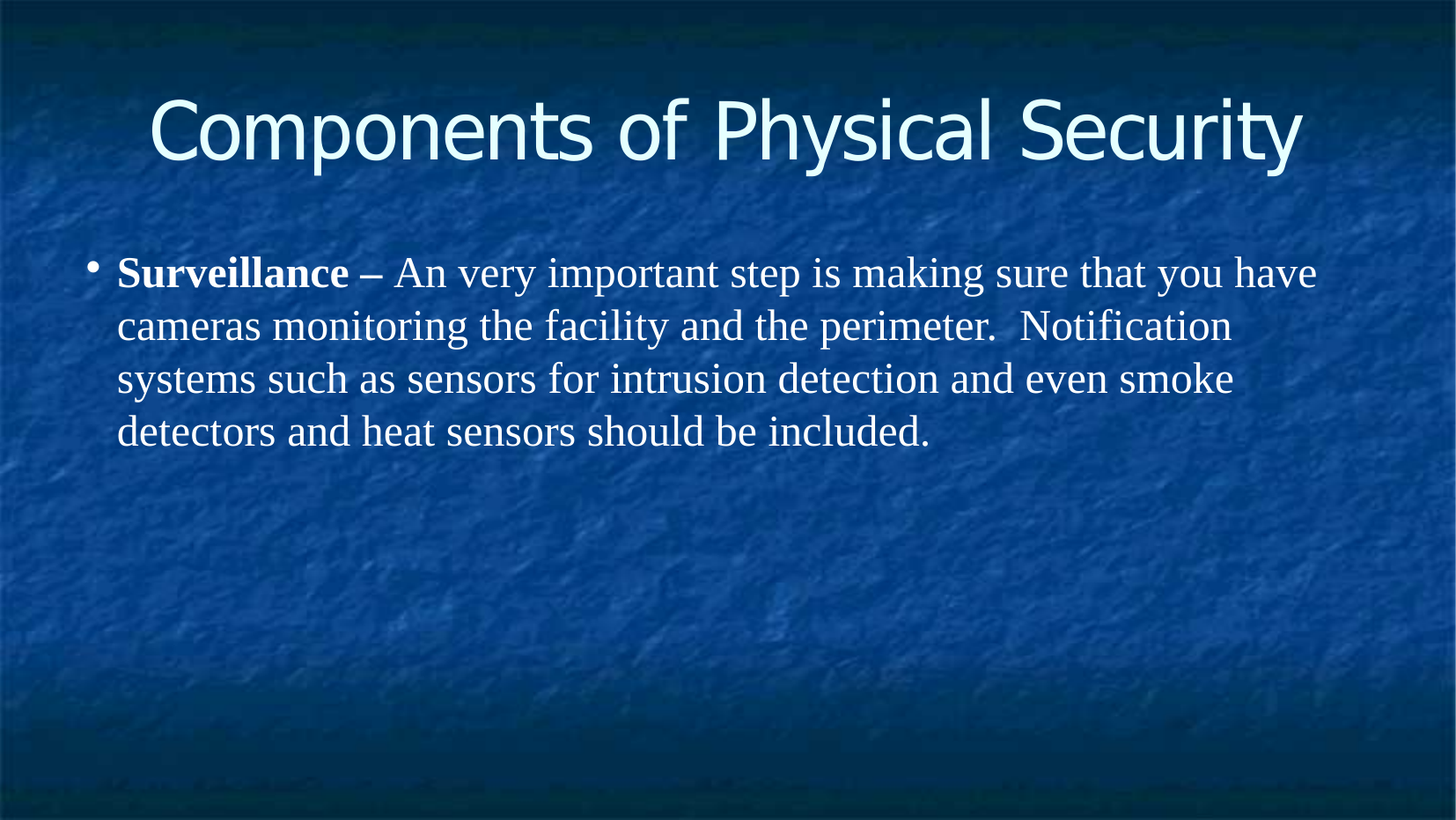

Components of Physical Security
Surveillance – An very important step is making sure that you have cameras monitoring the facility and the perimeter.  Notification systems such as sensors for intrusion detection and even smoke detectors and heat sensors should be included.